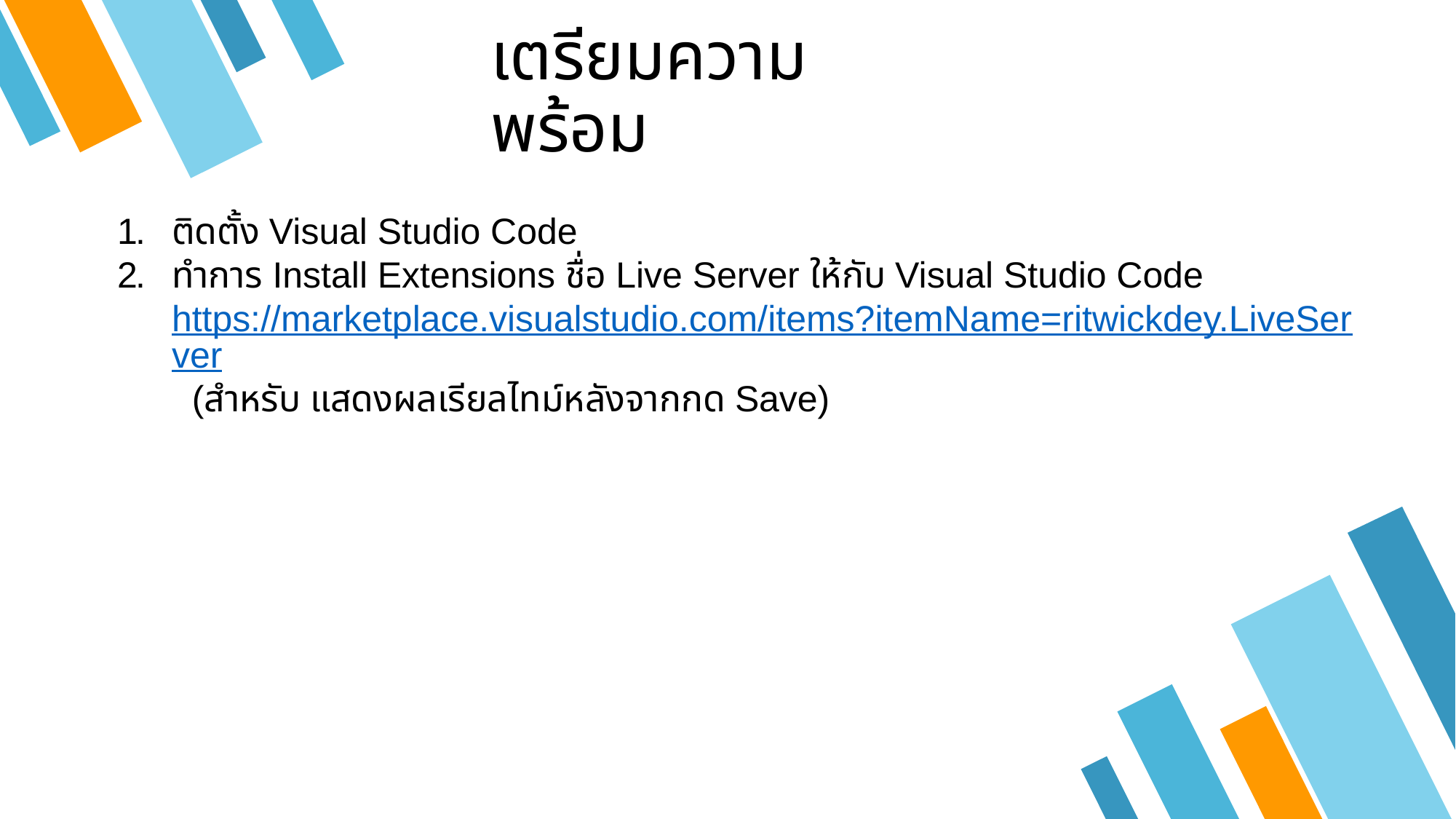

# เตรียมความพร้อม
ติดตั้ง Visual Studio Code
ทำการ Install Extensions ชื่อ Live Server ให้กับ Visual Studio Code https://marketplace.visualstudio.com/items?itemName=ritwickdey.LiveServer  (สำหรับ แสดงผลเรียลไทม์หลังจากกด Save)